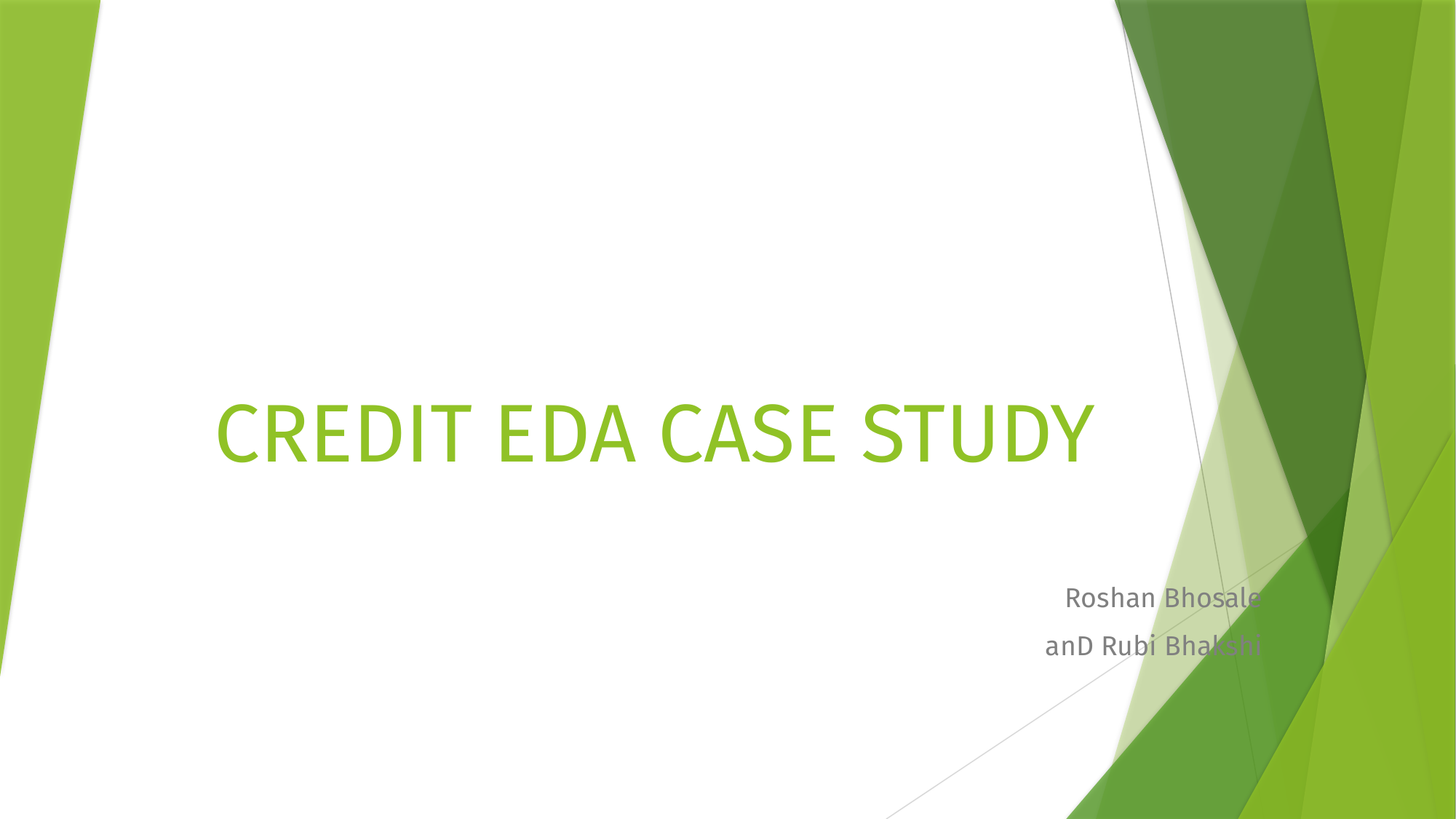

# CREDIT EDA CASE STUDY
Roshan Bhosale
anD Rubi Bhakshi